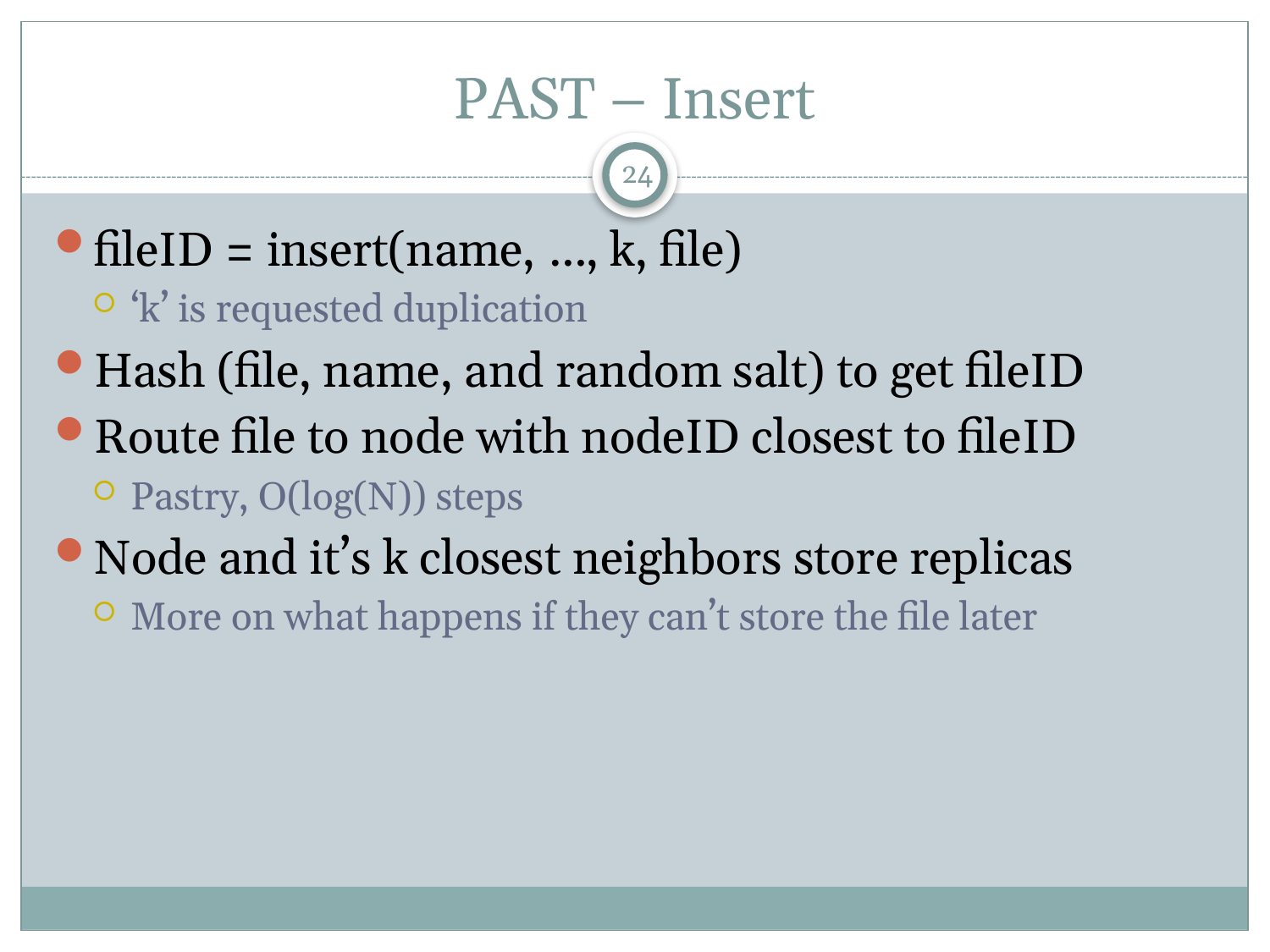

# PAST – Insert
24
fileID = insert(name, …, k, file)
‘k’ is requested duplication
Hash (file, name, and random salt) to get fileID
Route file to node with nodeID closest to fileID
Pastry, O(log(N)) steps
Node and it’s k closest neighbors store replicas
More on what happens if they can’t store the file later